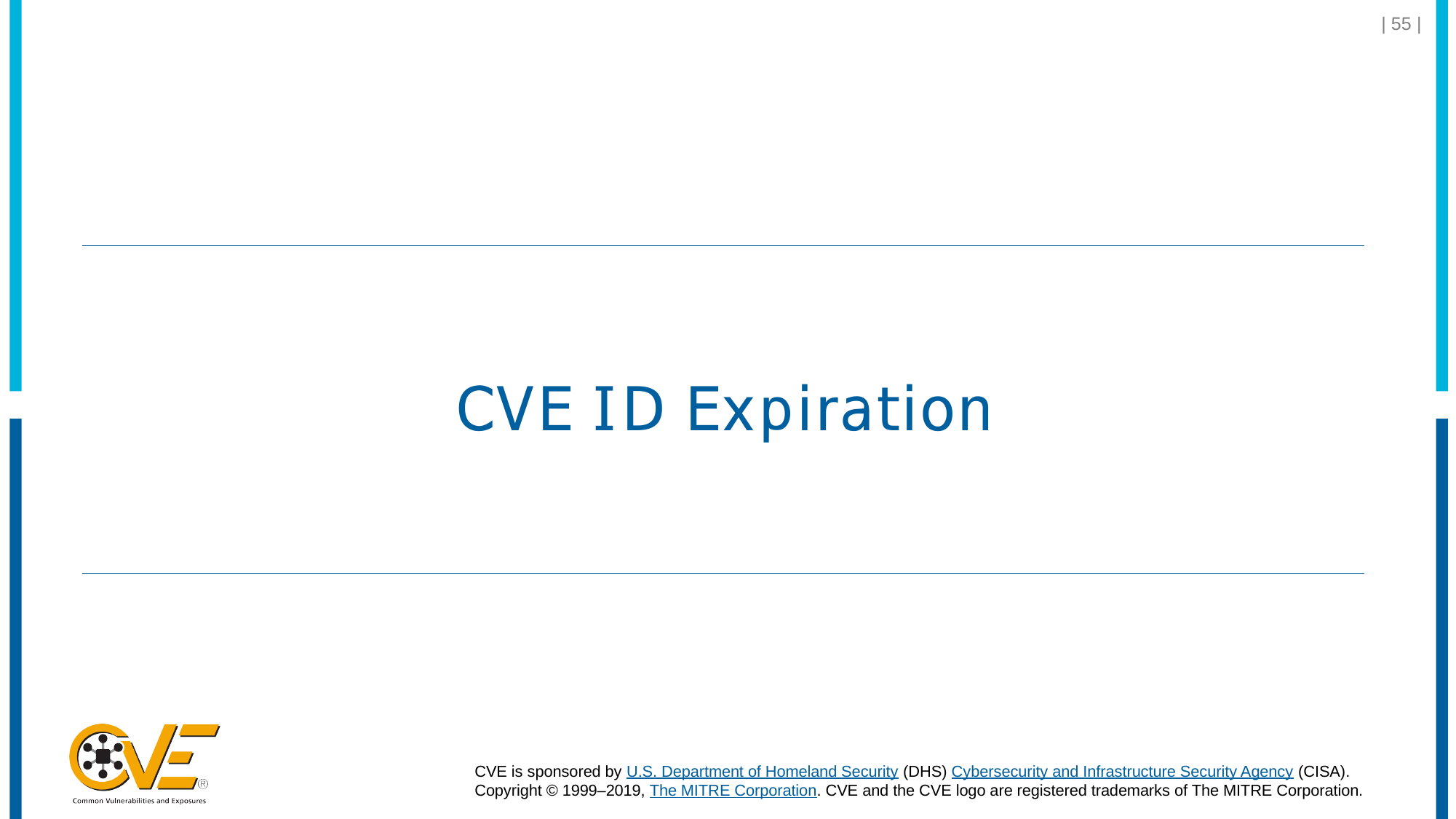

| 55 |
# CVE ID Expiration